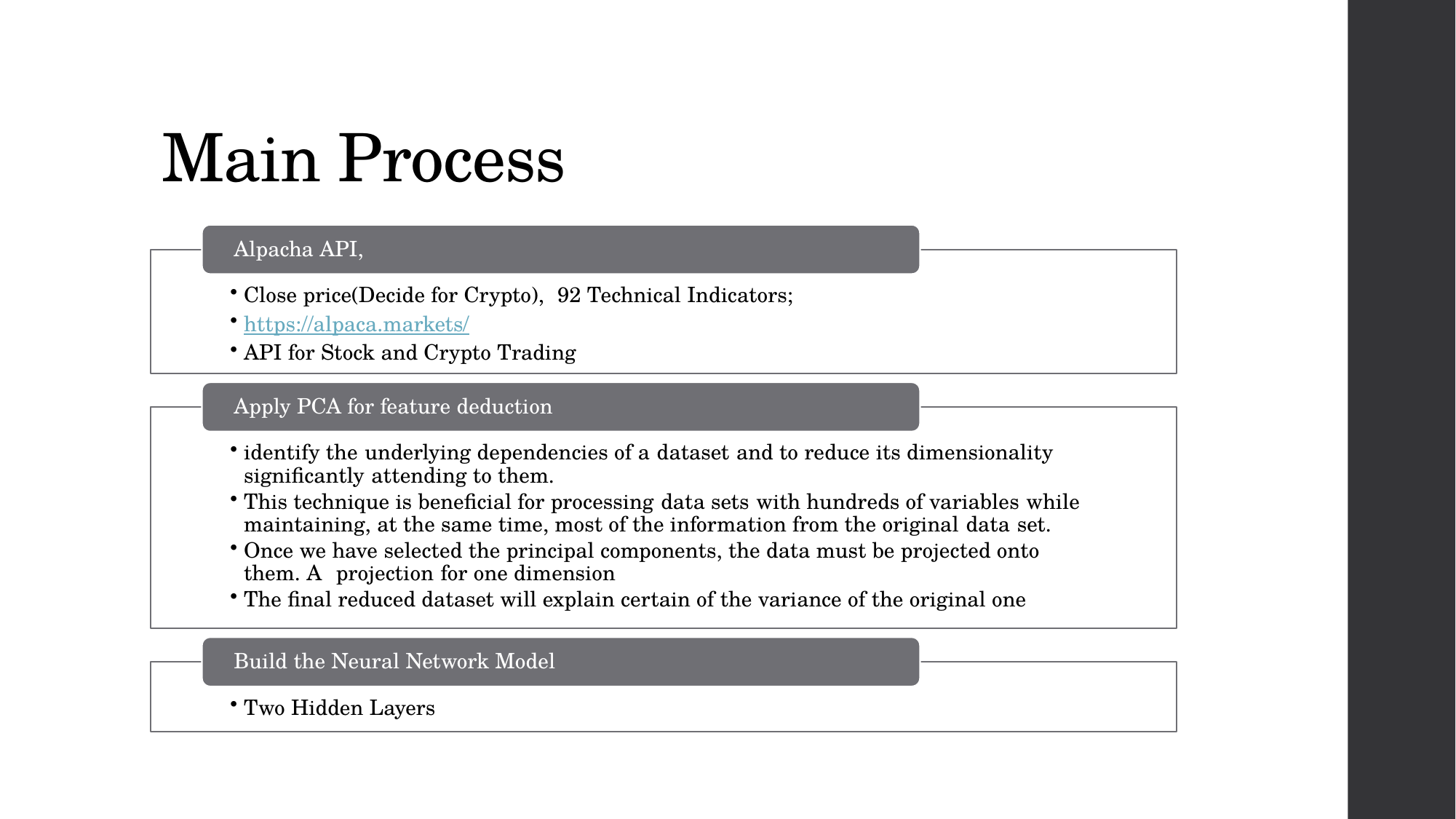

# Main Process
Close price(Decide for Crypto),  92 Technical Indicators;
https://alpaca.markets/
API for Stock and Crypto Trading
Alpacha API,
identify the underlying dependencies of a dataset and to reduce its dimensionality significantly attending to them.
This technique is beneficial for processing data sets with hundreds of variables while maintaining, at the same time, most of the information from the original data set.
Once we have selected the principal components, the data must be projected onto them. A  projection for one dimension
The final reduced dataset will explain certain of the variance of the original one
Apply PCA for feature deduction
Two Hidden Layers
Build the Neural Network Model